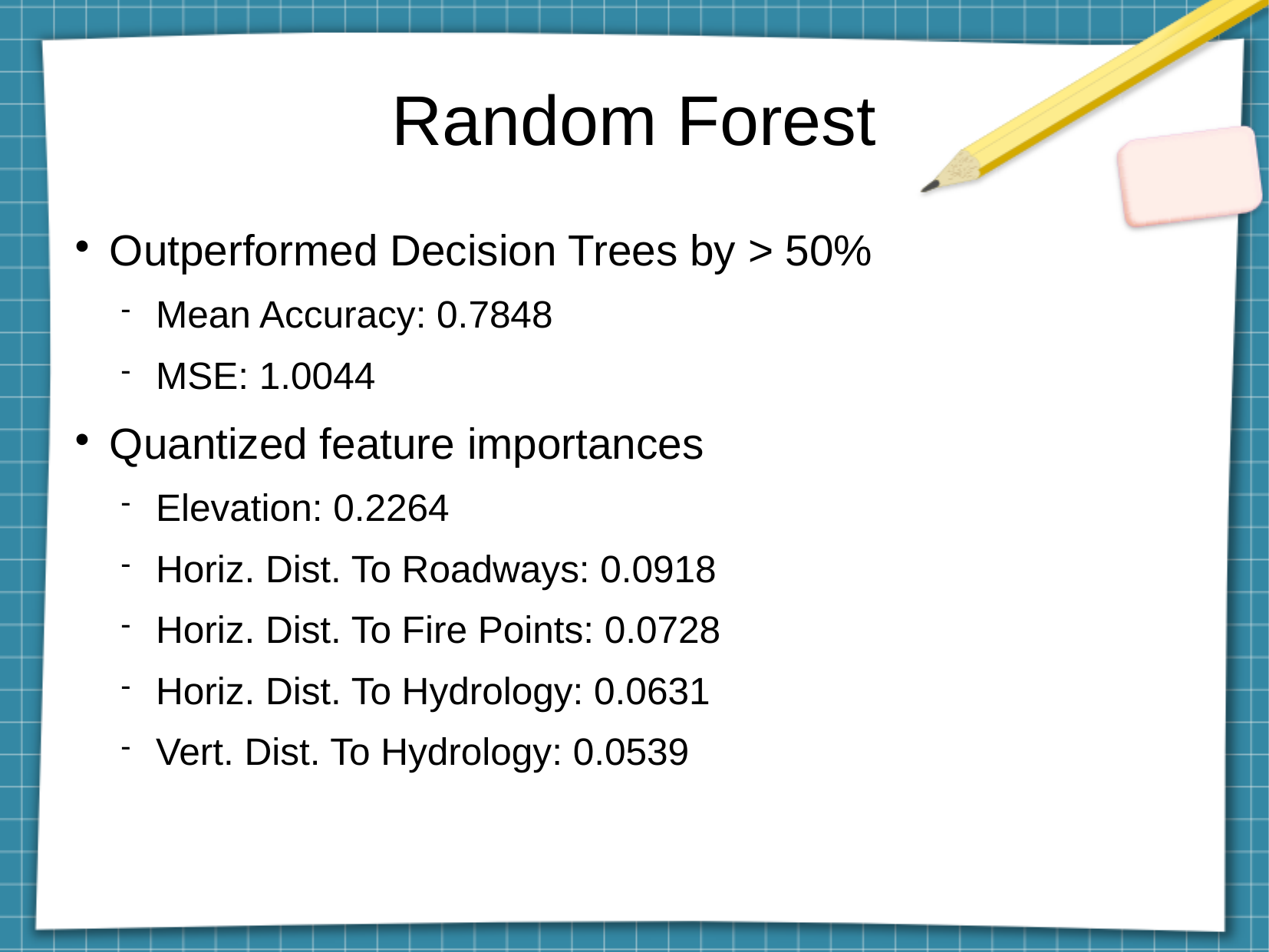

Random Forest
Outperformed Decision Trees by > 50%
Mean Accuracy: 0.7848
MSE: 1.0044
Quantized feature importances
Elevation: 0.2264
Horiz. Dist. To Roadways: 0.0918
Horiz. Dist. To Fire Points: 0.0728
Horiz. Dist. To Hydrology: 0.0631
Vert. Dist. To Hydrology: 0.0539